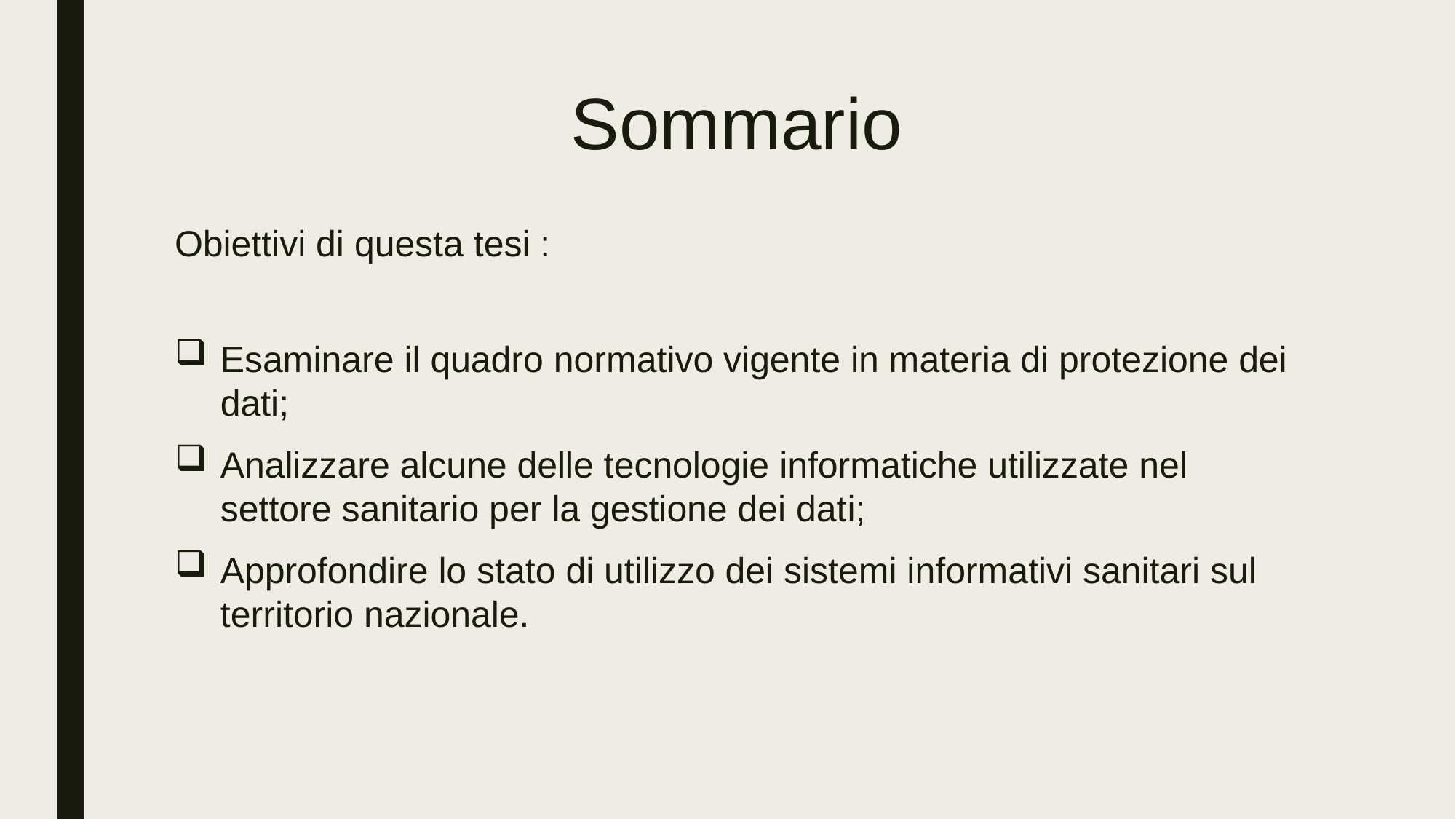

# Sommario
Obiettivi di questa tesi :

Esaminare il quadro normativo vigente in materia di protezione dei dati;
Analizzare alcune delle tecnologie informatiche utilizzate nel settore sanitario per la gestione dei dati;
Approfondire lo stato di utilizzo dei sistemi informativi sanitari sul territorio nazionale.